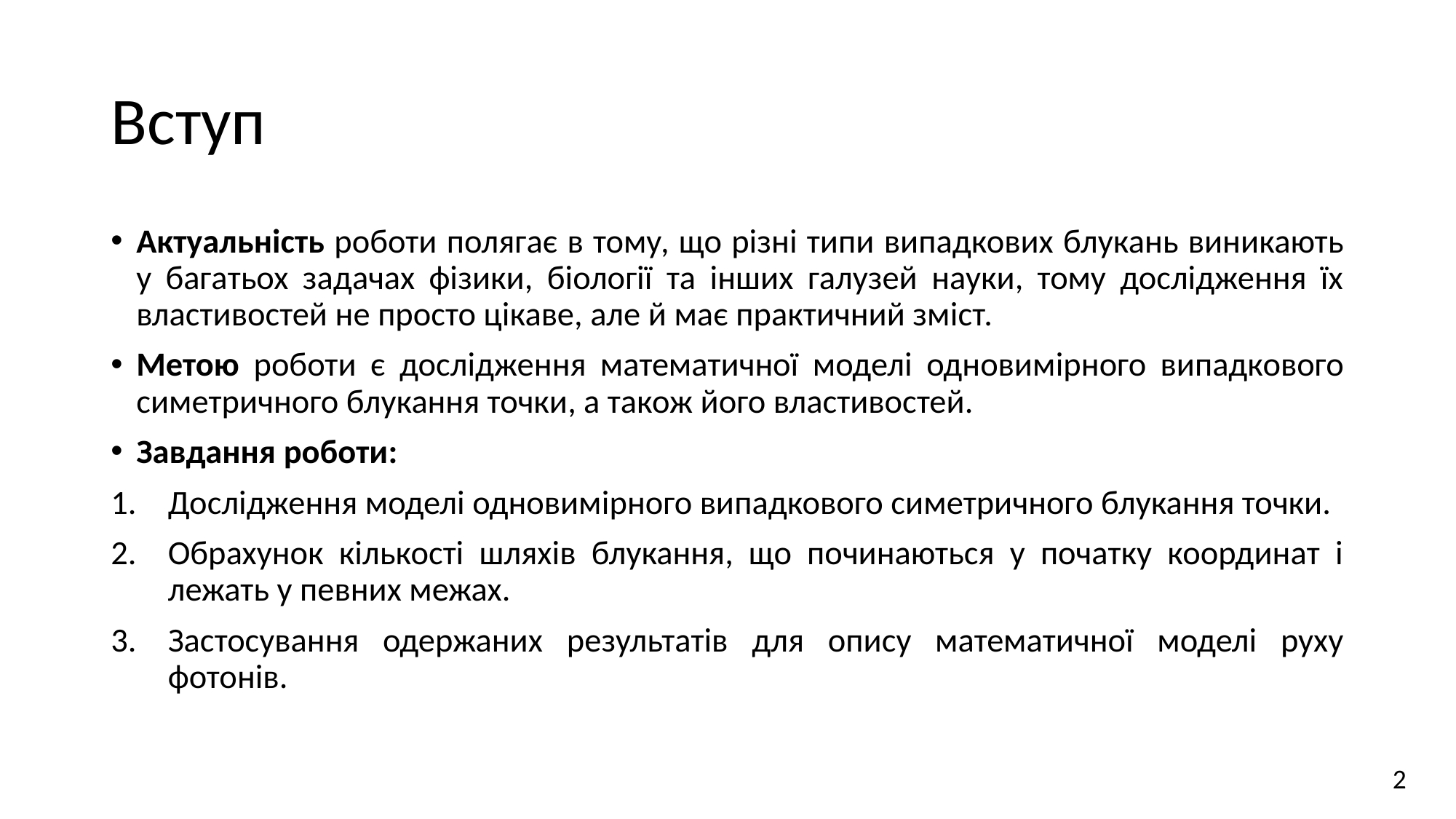

# Вступ
Актуальність роботи полягає в тому, що різні типи випадкових блукань виникають у багатьох задачах фізики, біології та інших галузей науки, тому дослідження їх властивостей не просто цікаве, але й має практичний зміст.
Метою роботи є дослідження математичної моделі одновимірного випадкового симетричного блукання точки, а також його властивостей.
Завдання роботи:
Дослідження моделі одновимірного випадкового симетричного блукання точки.
Обрахунок кількості шляхів блукання, що починаються у початку координат і лежать у певних межах.
Застосування одержаних результатів для опису математичної моделі руху фотонів.

2